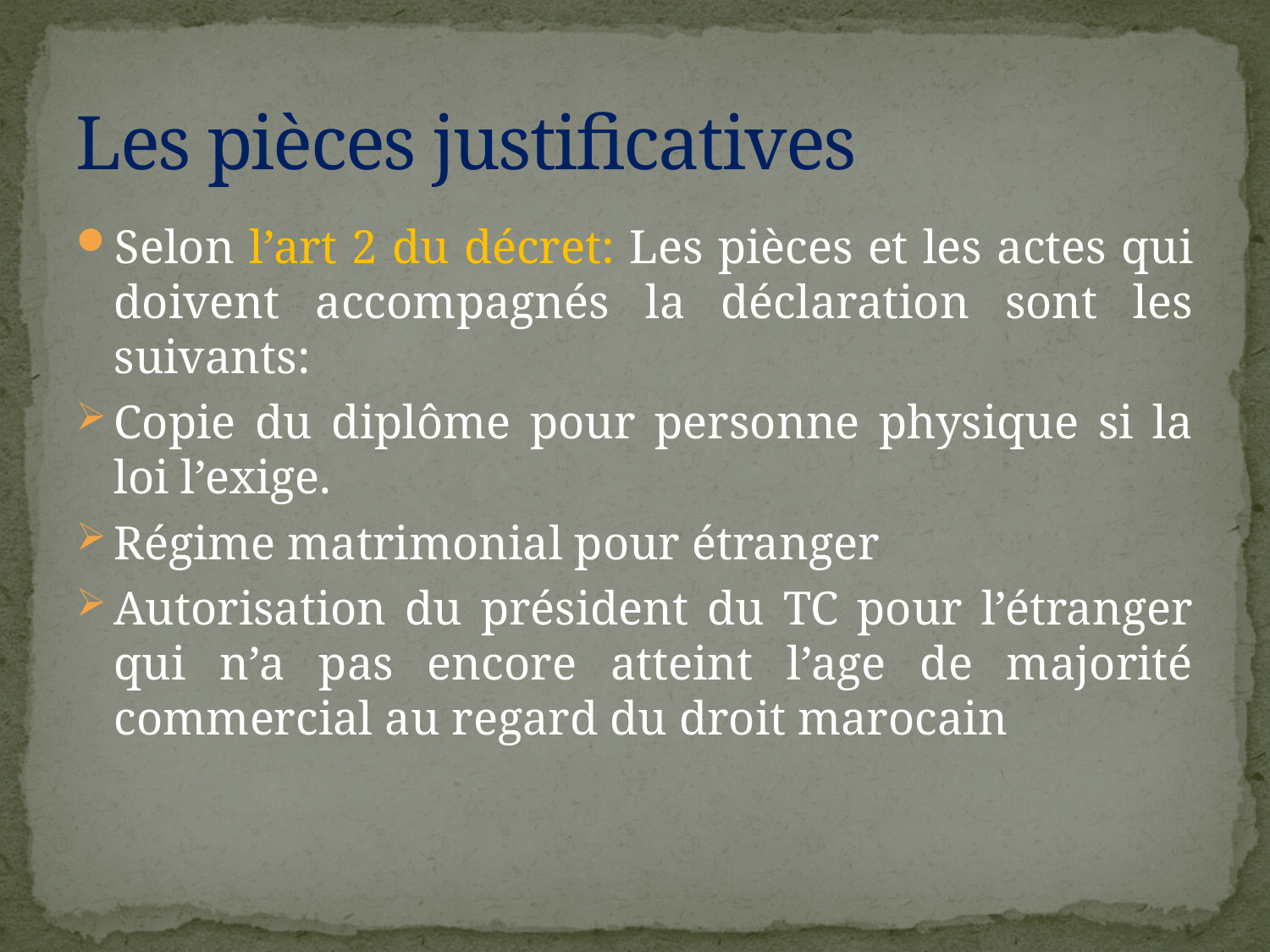

# Les pièces justificatives
Selon l’art 2 du décret: Les pièces et les actes qui doivent accompagnés la déclaration sont les suivants:
Copie du diplôme pour personne physique si la loi l’exige.
Régime matrimonial pour étranger
Autorisation du président du TC pour l’étranger qui n’a pas encore atteint l’age de majorité commercial au regard du droit marocain